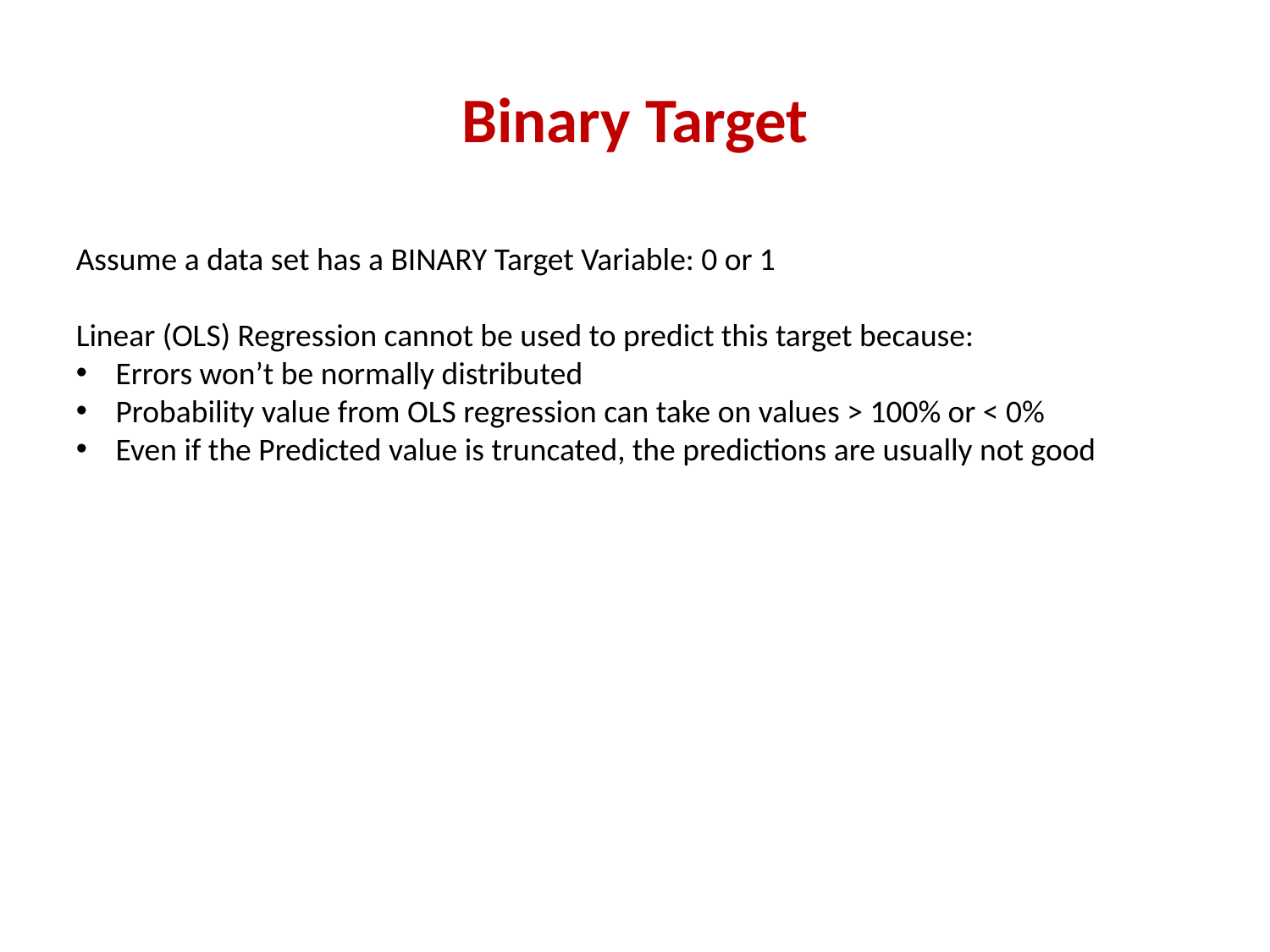

# Binary Target
Assume a data set has a BINARY Target Variable: 0 or 1

Linear (OLS) Regression cannot be used to predict this target because:
Errors won’t be normally distributed
Probability value from OLS regression can take on values > 100% or < 0%
Even if the Predicted value is truncated, the predictions are usually not good